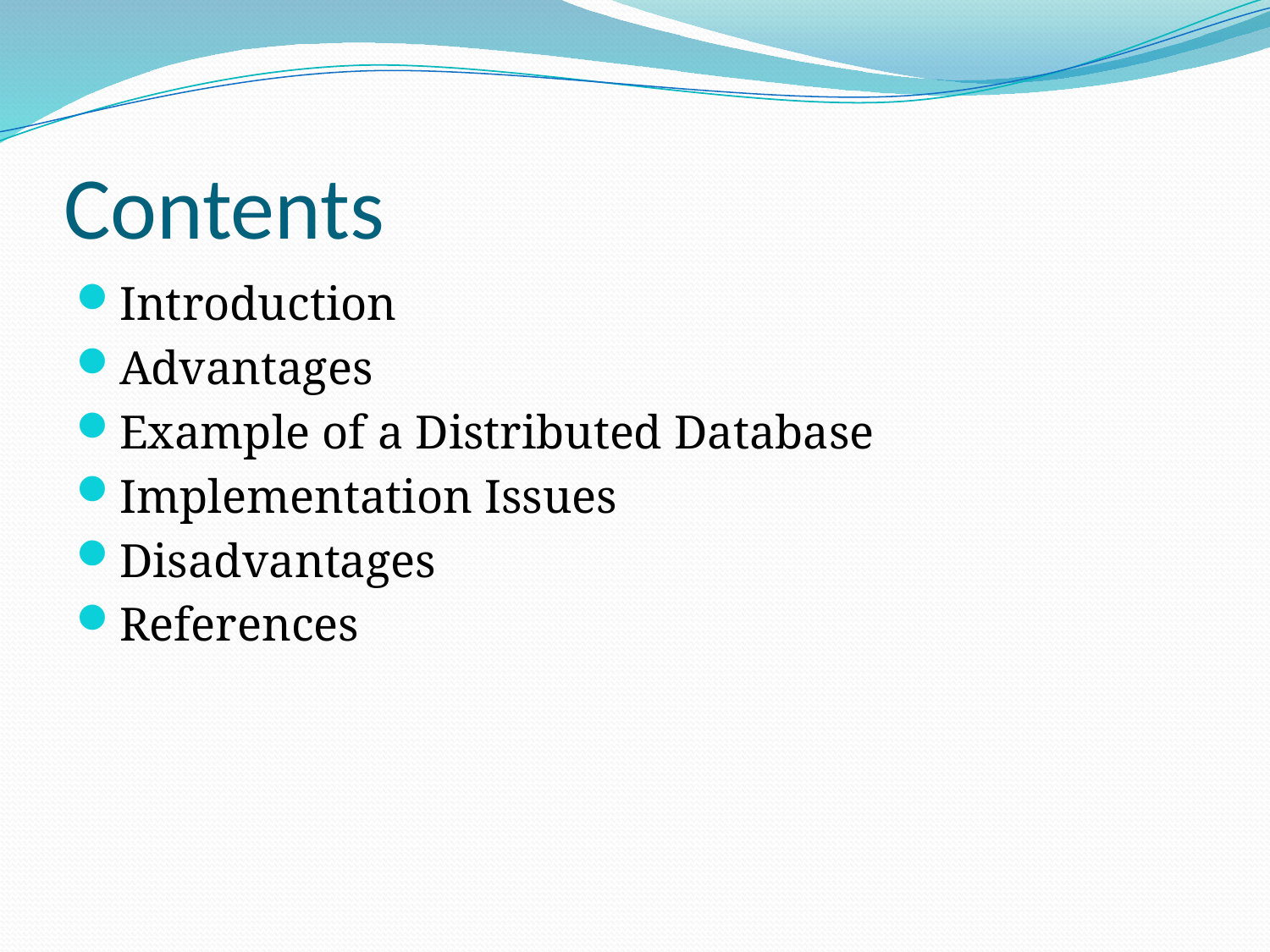

# Contents
Introduction
Advantages
Example of a Distributed Database
Implementation Issues
Disadvantages
References